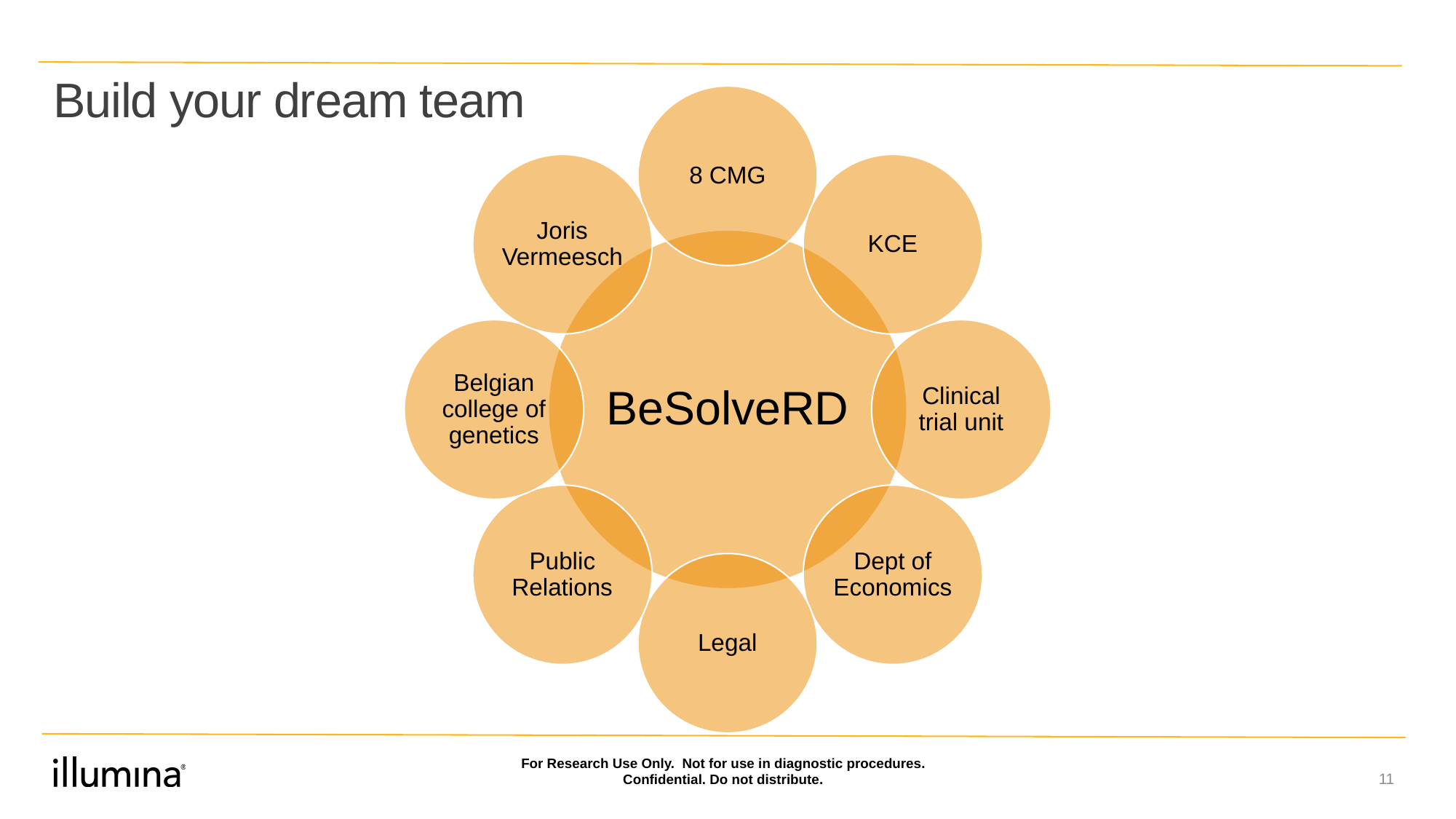

# Build your dream team
BeSolveRD
8 CMG
KCE
Clinical trial unit
Dept of Economics
Legal
Public Relations
Belgian college of genetics
Joris Vermeesch
For Research Use Only.  Not for use in diagnostic procedures. Confidential. Do not distribute.
11